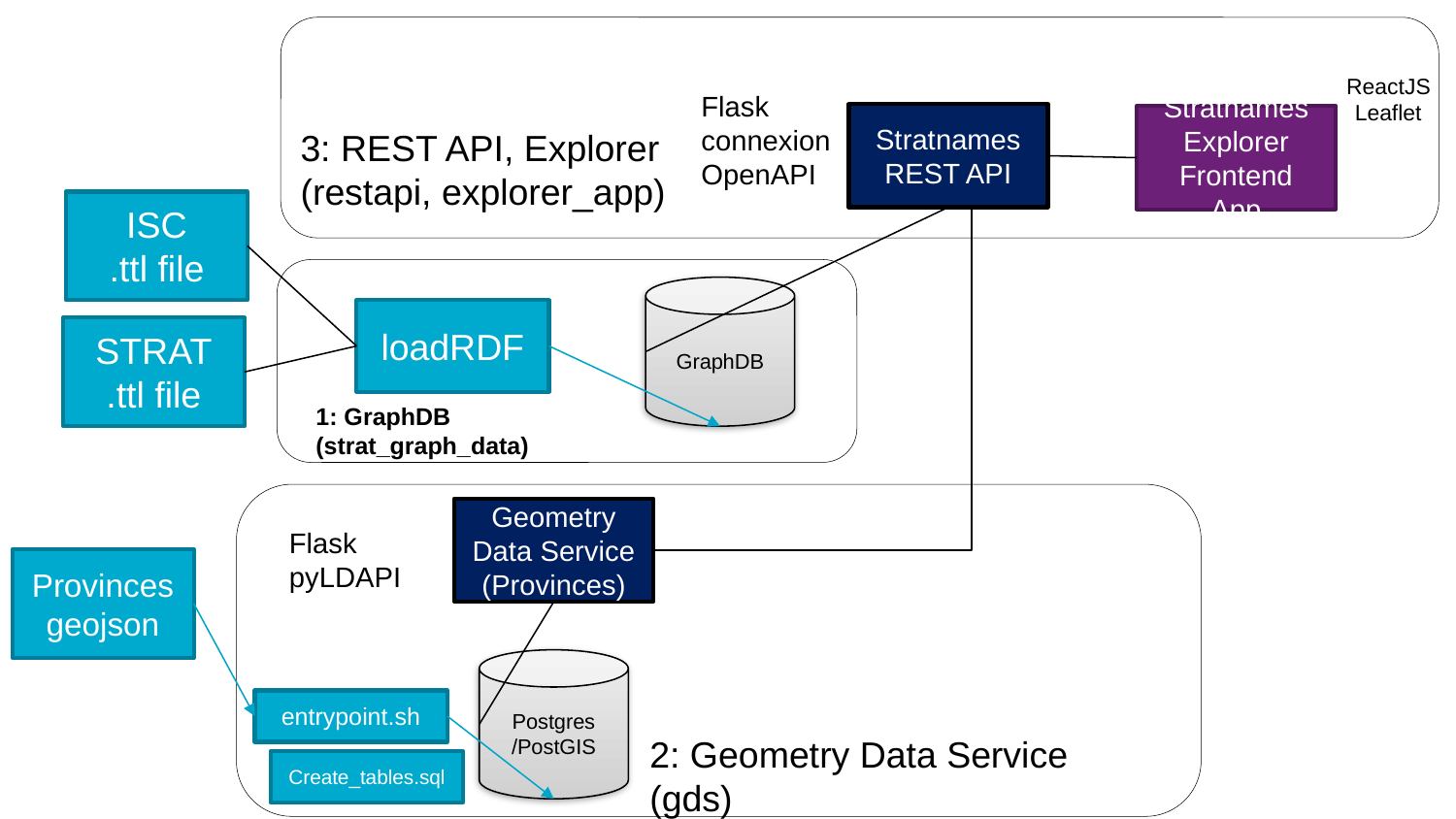

ReactJS
Leaflet
Flask
connexion
OpenAPI
Stratnames
REST API
Stratnames
Explorer Frontend App
3: REST API, Explorer
(restapi, explorer_app)
ISC
.ttl file

GraphDB
loadRDF
STRAT
.ttl file
1: GraphDB
(strat_graph_data)

Geometry Data Service (Provinces)
Flask
pyLDAPI
Provinces geojson
Postgres
/PostGIS
entrypoint.sh
2: Geometry Data Service
(gds)
Create_tables.sql